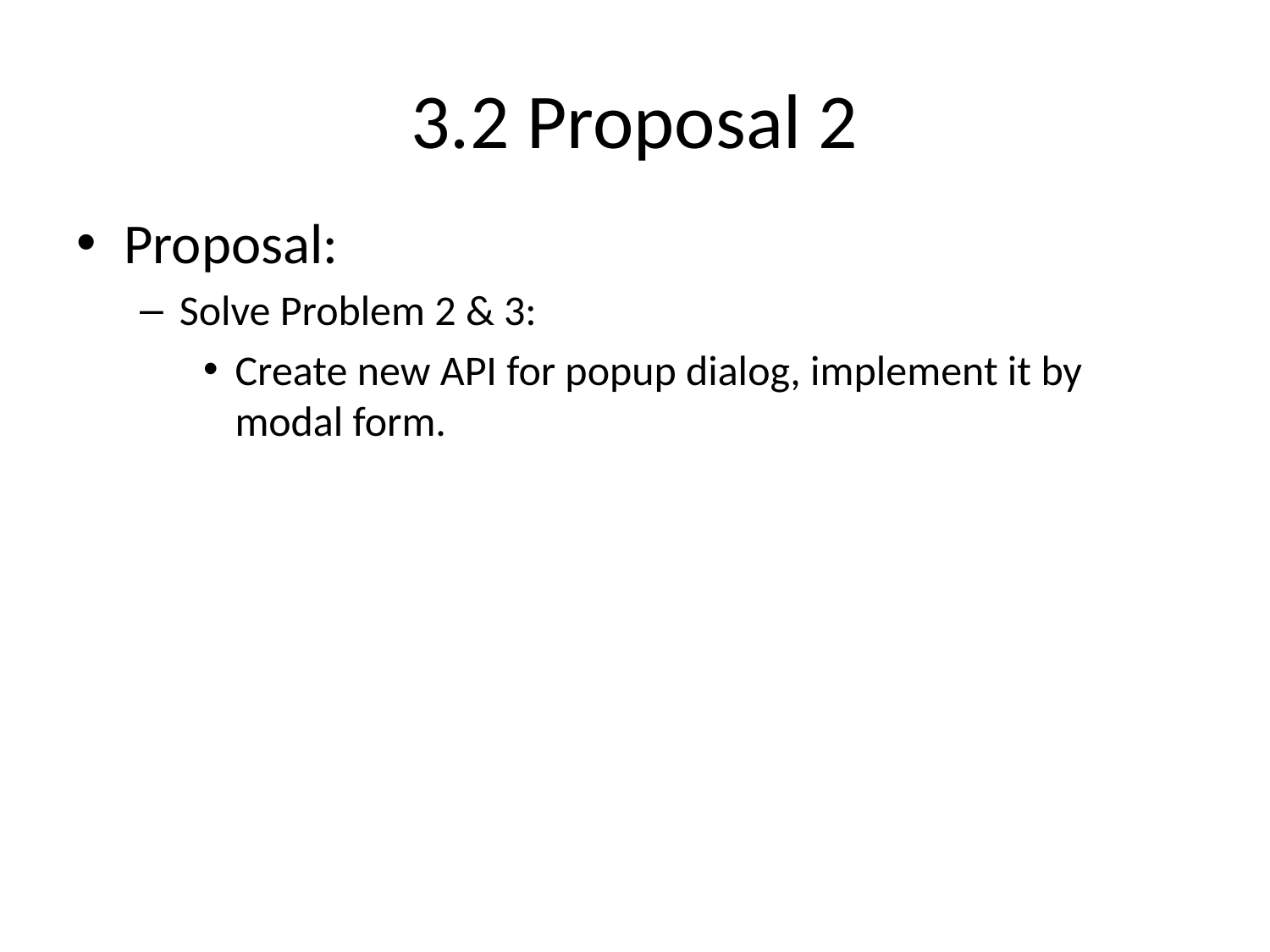

# 3.2 Proposal 2
Proposal:
Solve Problem 2 & 3:
Create new API for popup dialog, implement it by modal form.